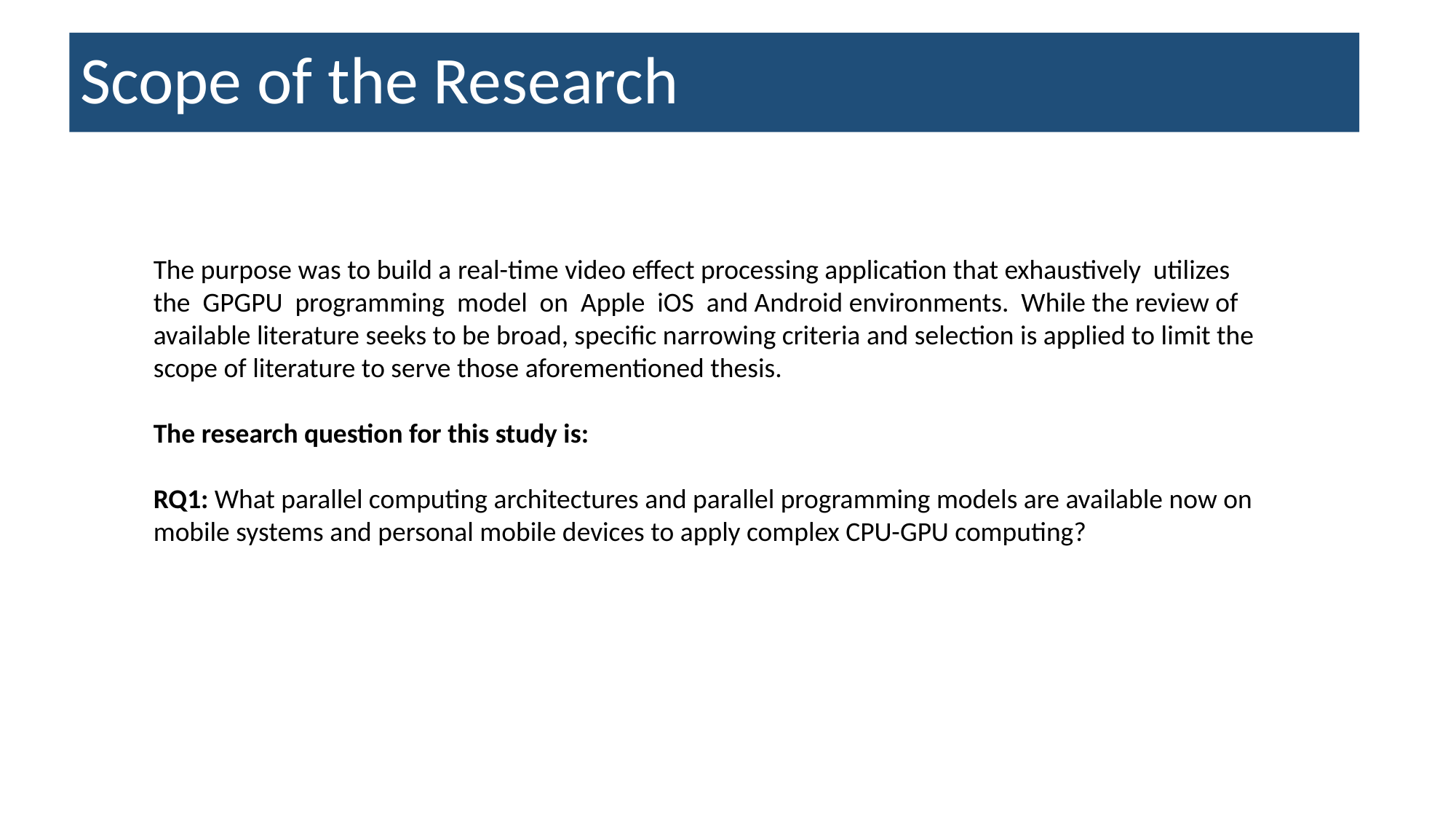

# Scope of the Research
The purpose was to build a real-time video effect processing application that exhaustively  utilizes  the  GPGPU  programming  model  on  Apple  iOS  and Android environments.  While the review of available literature seeks to be broad, specific narrowing criteria and selection is applied to limit the scope of literature to serve those aforementioned thesis.

The research question for this study is:

RQ1: What parallel computing architectures and parallel programming models are available now on mobile systems and personal mobile devices to apply complex CPU-GPU computing?